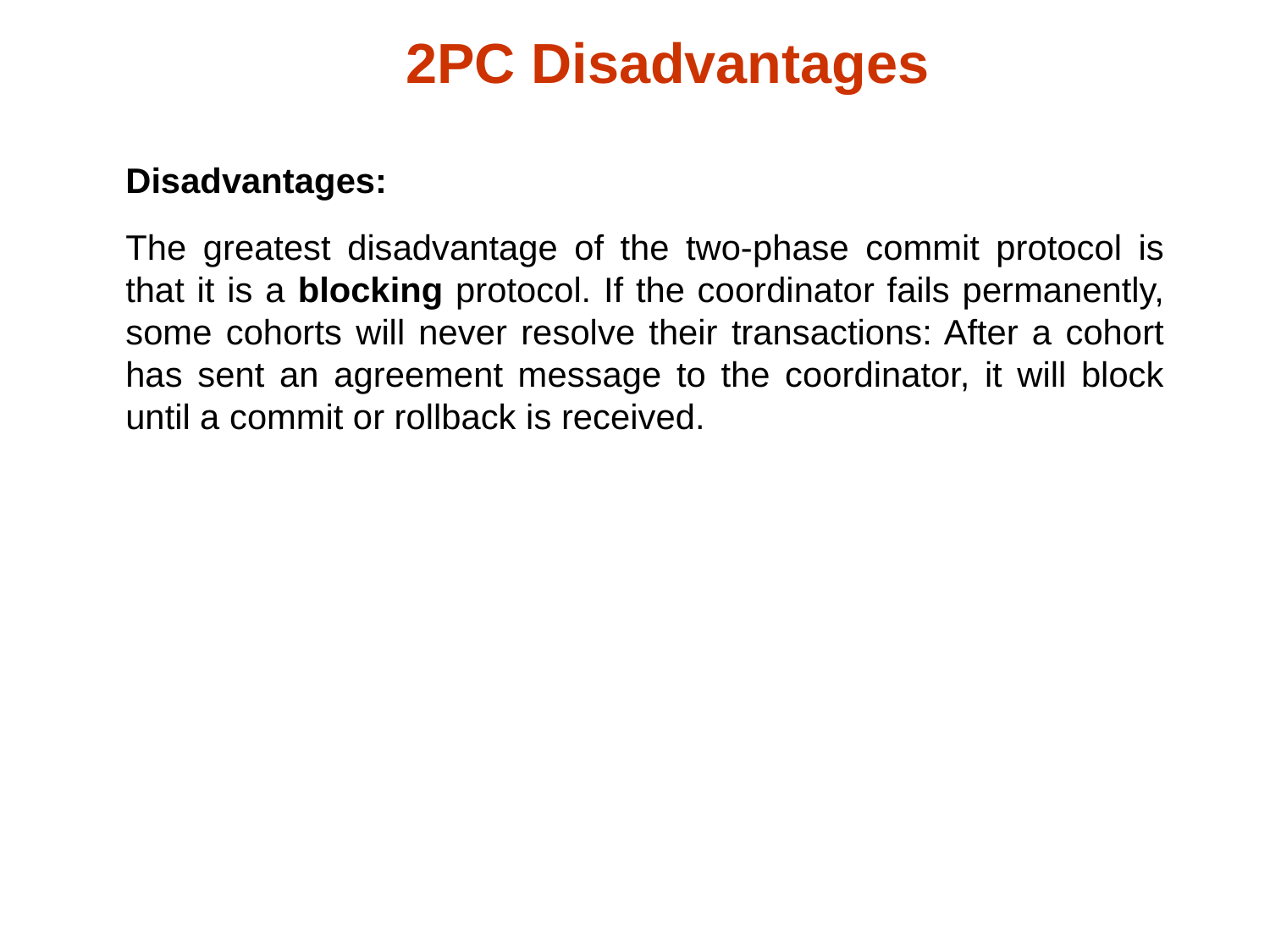

2PC Disadvantages
Disadvantages:
The greatest disadvantage of the two-phase commit protocol is that it is a blocking protocol. If the coordinator fails permanently, some cohorts will never resolve their transactions: After a cohort has sent an agreement message to the coordinator, it will block until a commit or rollback is received.